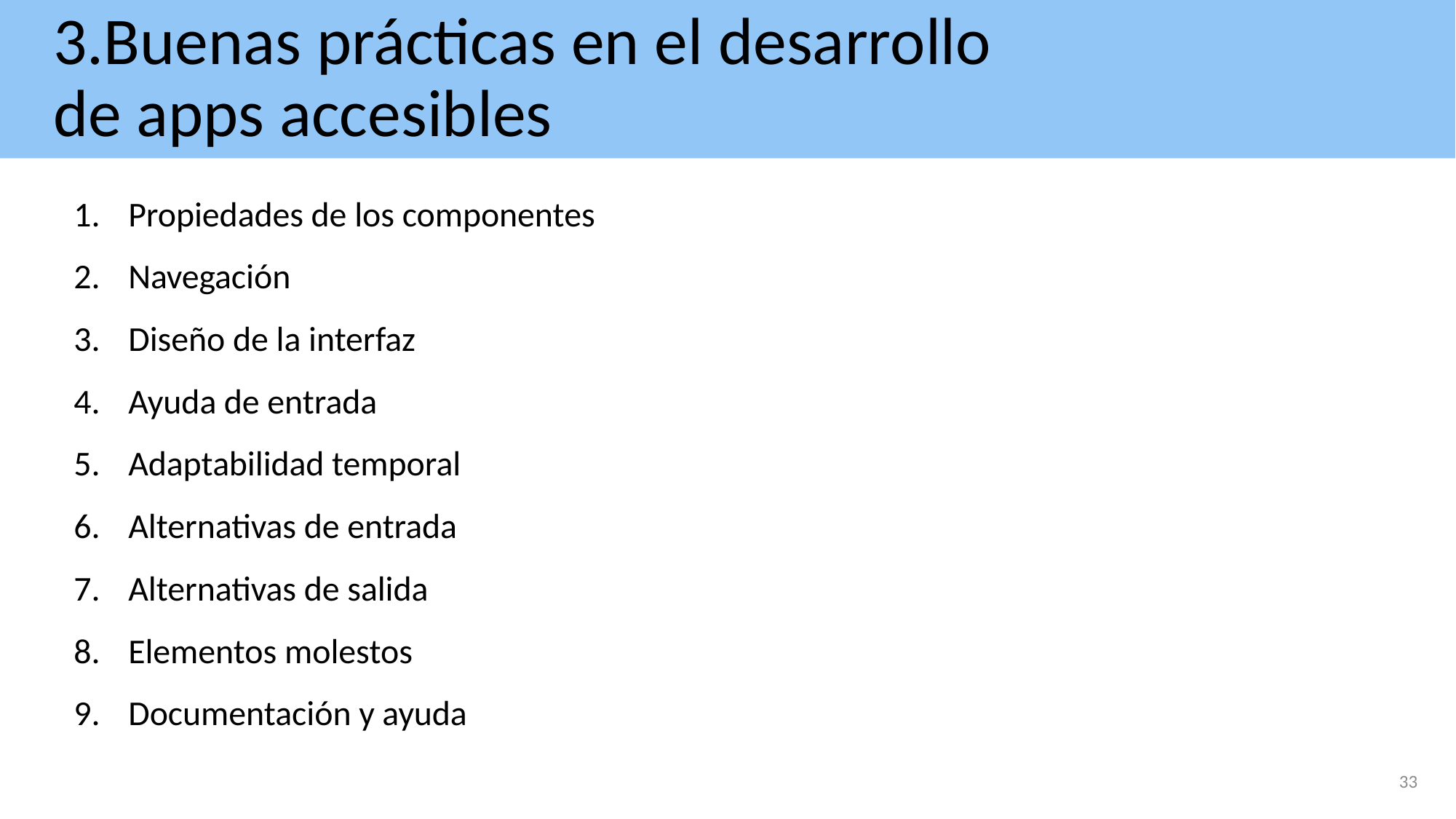

# 3.Buenas prácticas en el desarrollo de apps accesibles
Propiedades de los componentes
Navegación
Diseño de la interfaz
Ayuda de entrada
Adaptabilidad temporal
Alternativas de entrada
Alternativas de salida
Elementos molestos
Documentación y ayuda
33